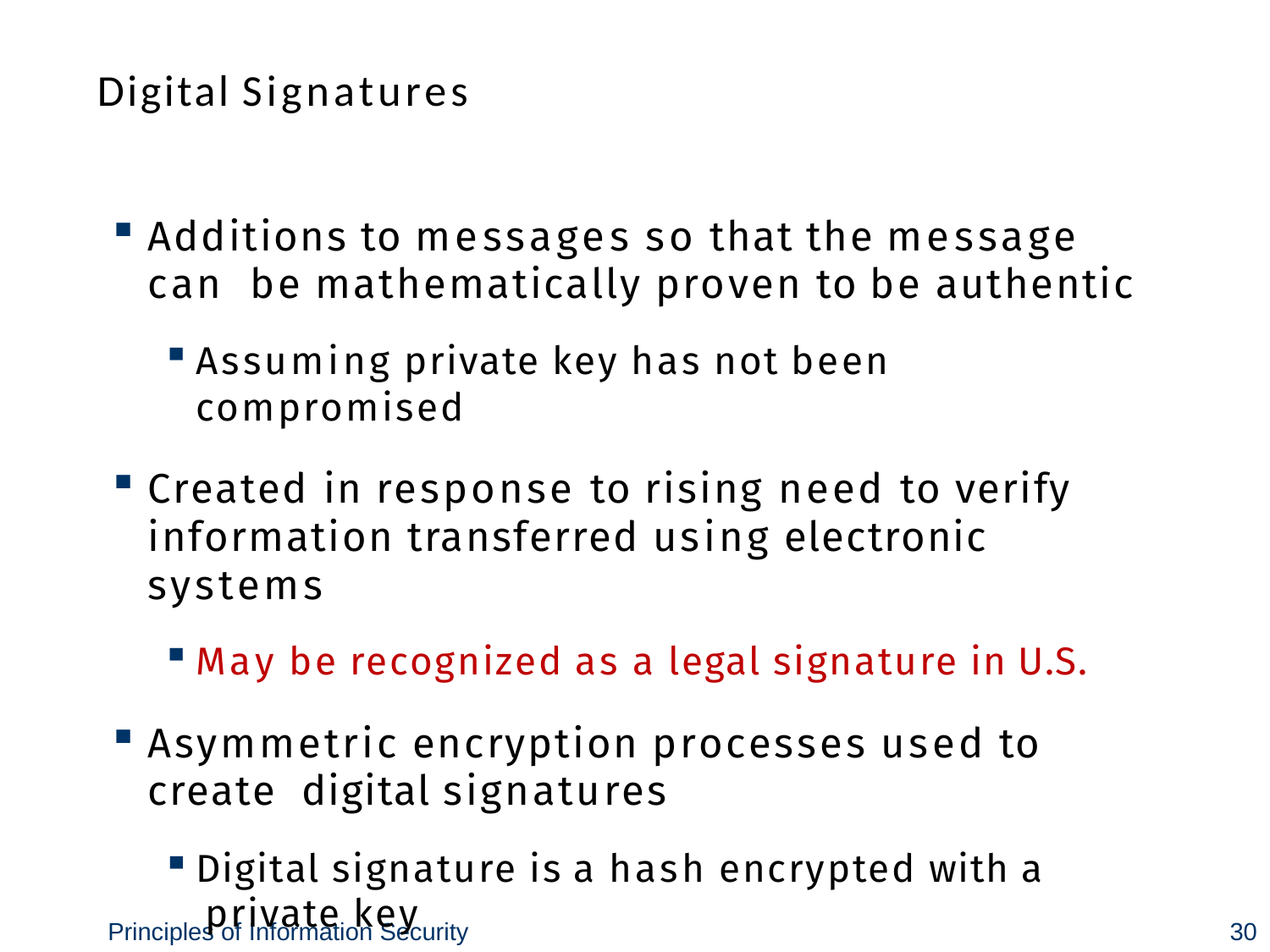

# Digital Signatures
Additions to messages so that the message can  be mathematically proven to be authentic
Assuming private key has not been compromised
Created in response to rising need to verify  information transferred using electronic systems
May be recognized as a legal signature in U.S.
Asymmetric encryption processes used to create  digital signatures
Digital signature is a hash encrypted with a  private key
Principles of Information Security
30